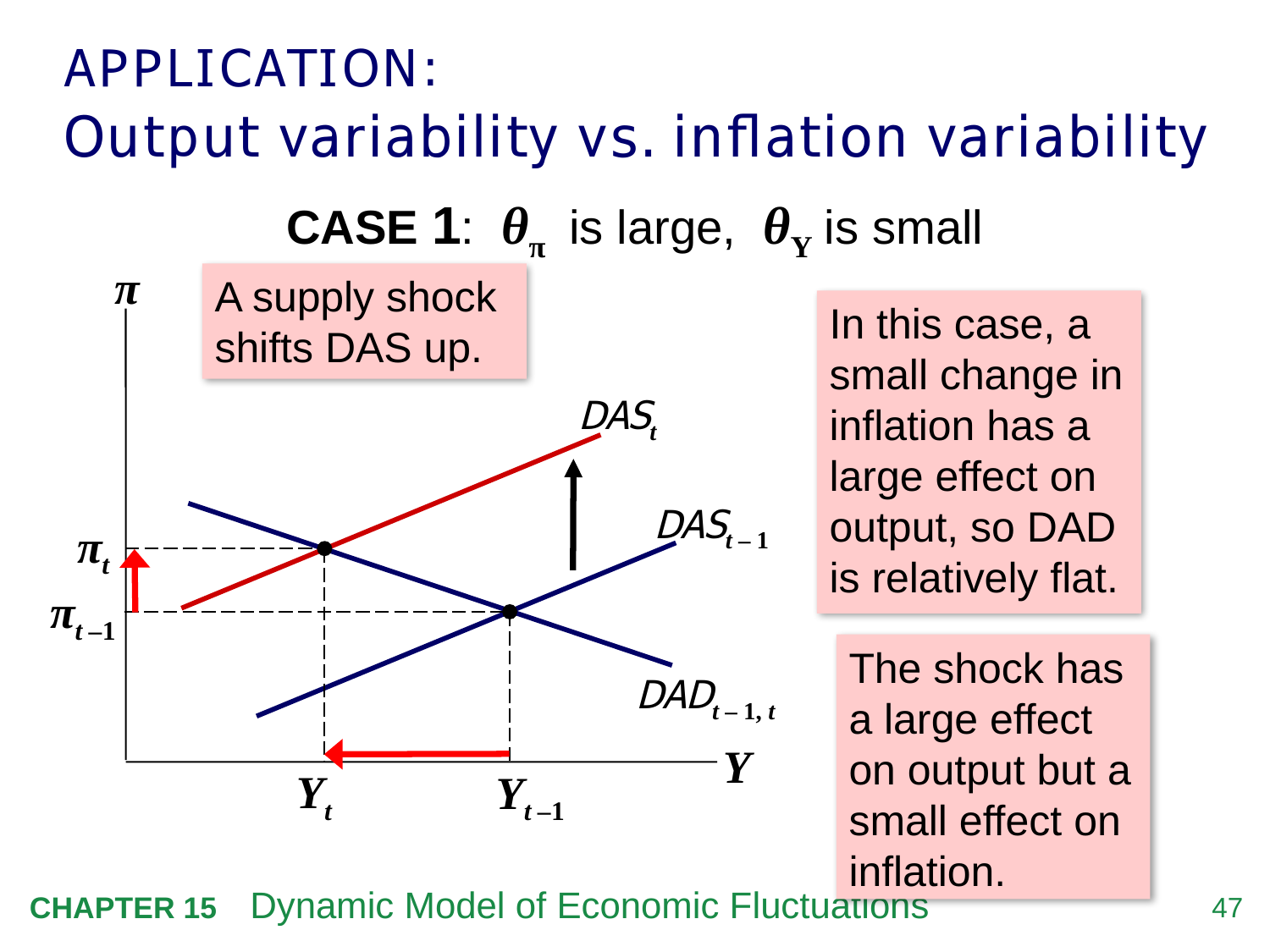

# APPLICATION: Output variability vs. inflation variability
CASE 1:  θπ  is large,  θY is small
π

Y
A supply shock shifts DAS up.
In this case, a small change in inflation has a large effect on output, so DAD
is relatively flat.
DASt

DASt – 1

DADt – 1, t
πt

Yt

πt –1

Yt –1

The shock has a large effect on output but a small effect on inflation.